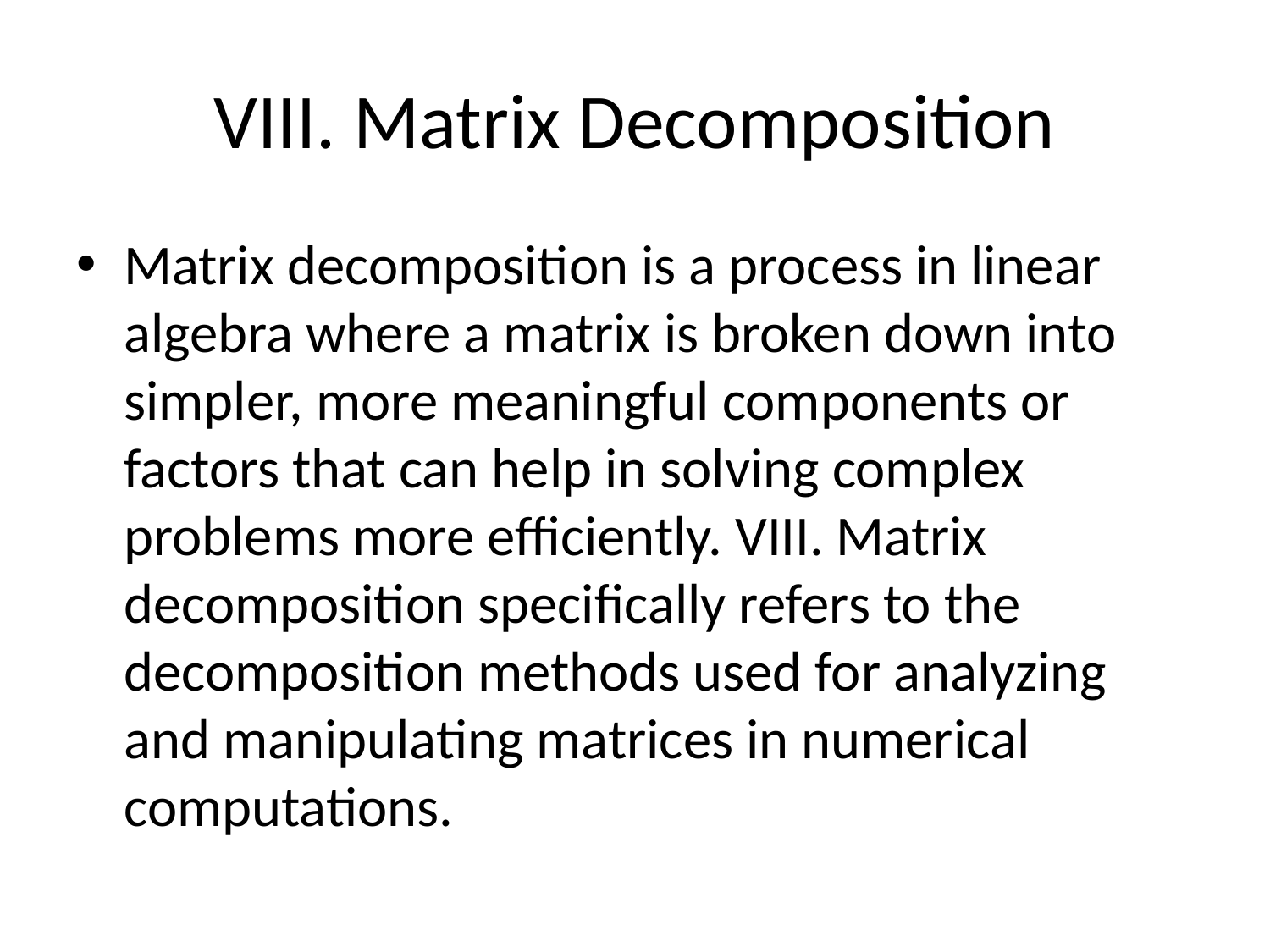

# VIII. Matrix Decomposition
Matrix decomposition is a process in linear algebra where a matrix is broken down into simpler, more meaningful components or factors that can help in solving complex problems more efficiently. VIII. Matrix decomposition specifically refers to the decomposition methods used for analyzing and manipulating matrices in numerical computations.